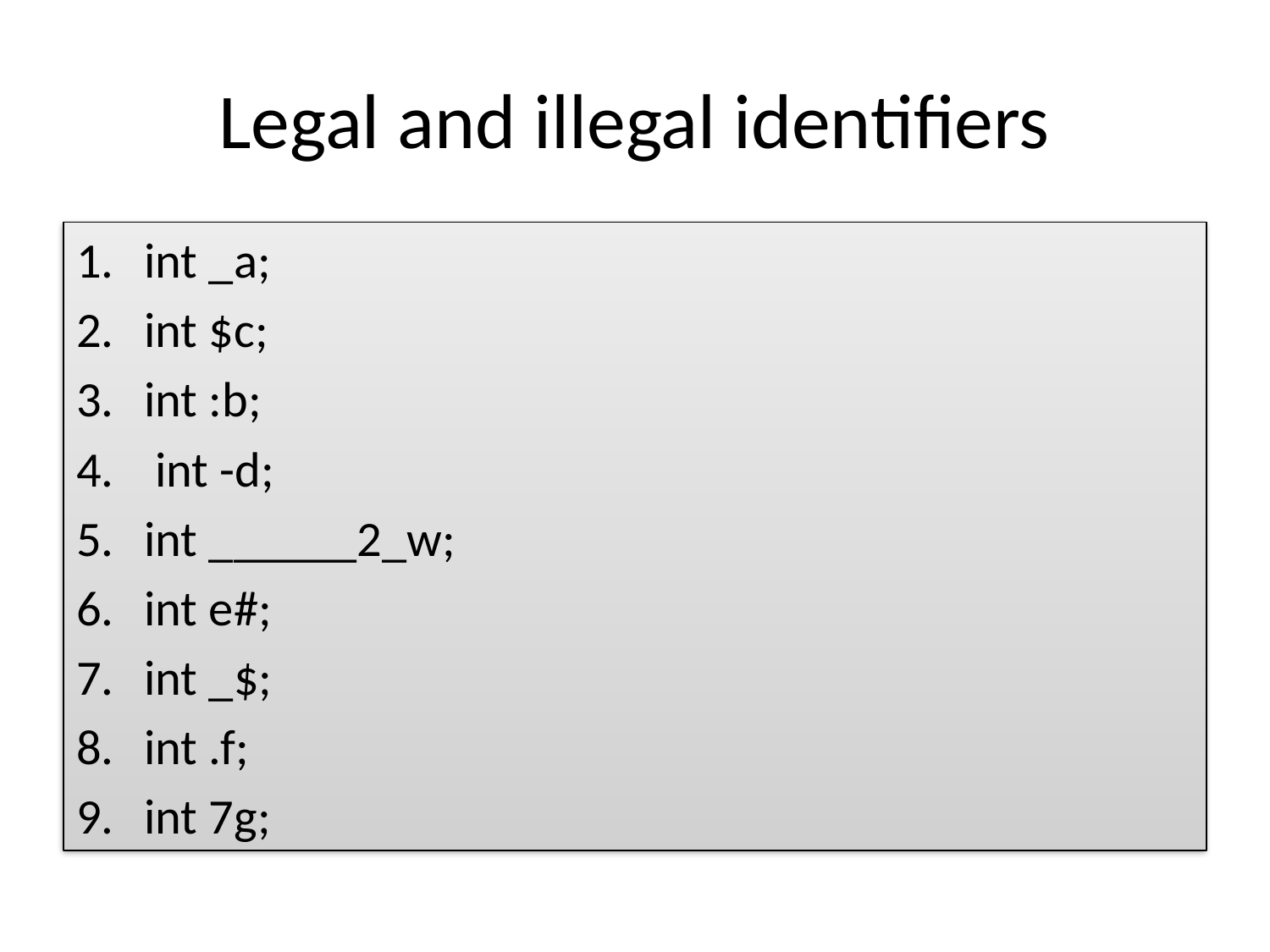

# Legal and illegal identifiers
int _a;
int $c;
int :b;
 int -d;
int ______2_w;
int e#;
int _$;
int .f;
int 7g;